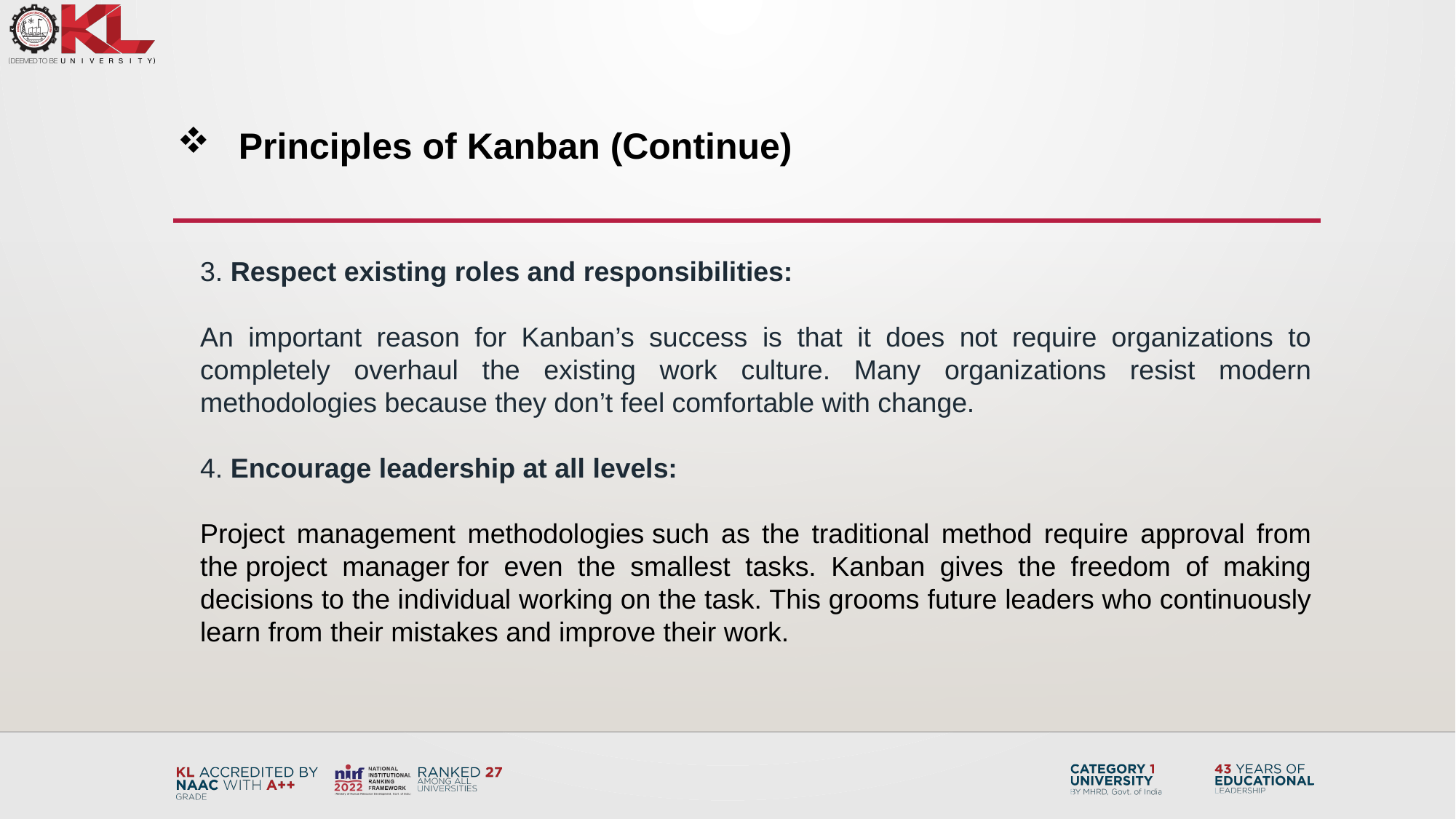

Principles of Kanban (Continue)
3. Respect existing roles and responsibilities:

An important reason for Kanban’s success is that it does not require organizations to completely overhaul the existing work culture. Many organizations resist modern methodologies because they don’t feel comfortable with change.

4. Encourage leadership at all levels:

Project management methodologies such as the traditional method require approval from the project manager for even the smallest tasks. Kanban gives the freedom of making decisions to the individual working on the task. This grooms future leaders who continuously learn from their mistakes and improve their work.

9